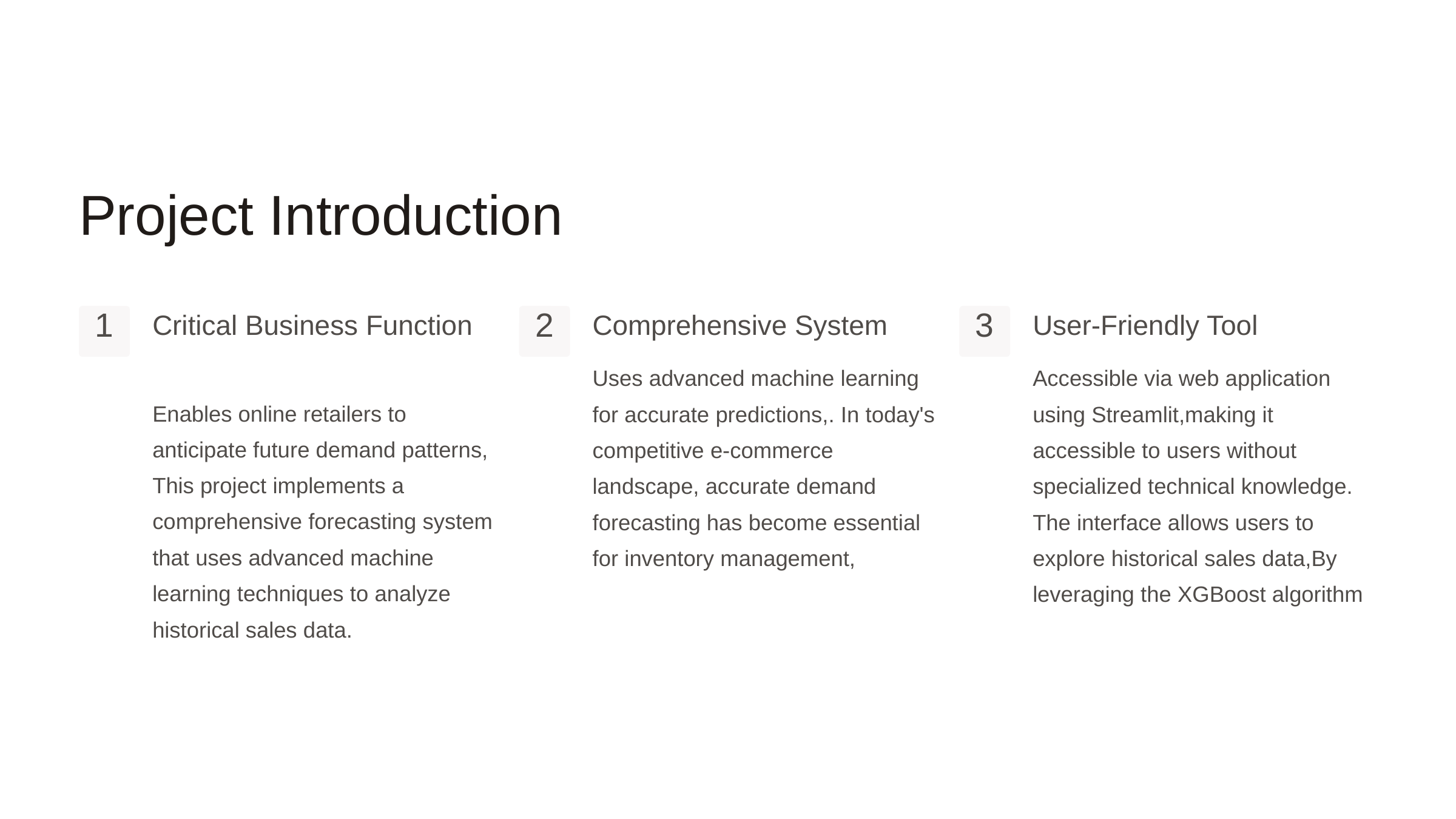

Project Introduction

Critical Business Function

Comprehensive System

User-Friendly Tool
1
2
3
Uses advanced machine learning for accurate predictions,. In today's competitive e-commerce landscape, accurate demand forecasting has become essential for inventory management,
Accessible via web application using Streamlit,making it accessible to users without specialized technical knowledge. The interface allows users to explore historical sales data,By leveraging the XGBoost algorithm
Enables online retailers to anticipate future demand patterns, This project implements a comprehensive forecasting system that uses advanced machine learning techniques to analyze historical sales data.